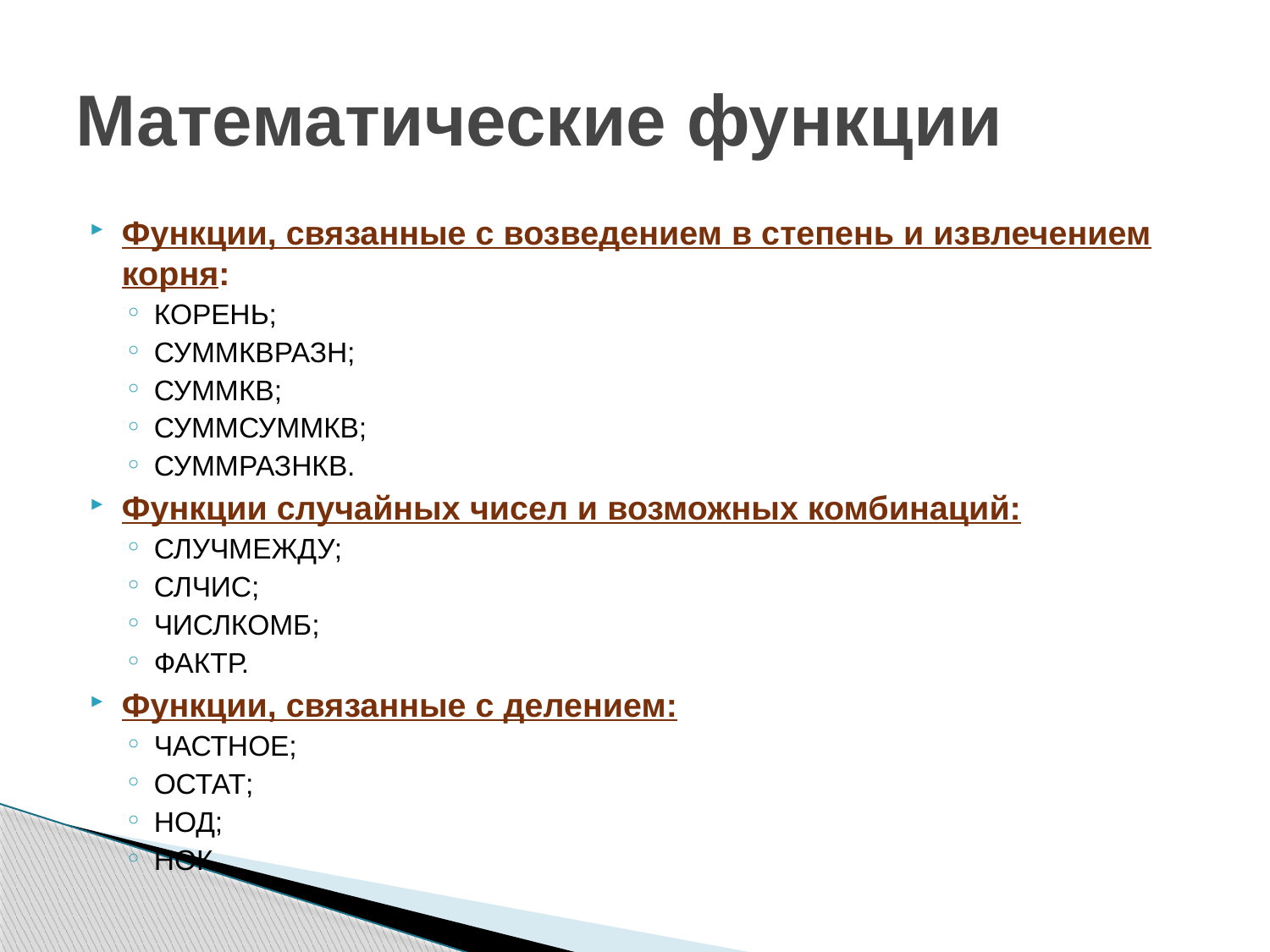

# Математические функции
Функции, связанные с возведением в степень и извлечением корня:
КОРЕНЬ;
СУММКВРАЗН;
СУММКВ;
СУММСУММКВ;
СУММРАЗНКВ.
Функции случайных чисел и возможных комбинаций:
СЛУЧМЕЖДУ;
СЛЧИС;
ЧИСЛКОМБ;
ФАКТР.
Функции, связанные с делением:
ЧАСТНОЕ;
ОСТАТ;
НОД;
НОК.